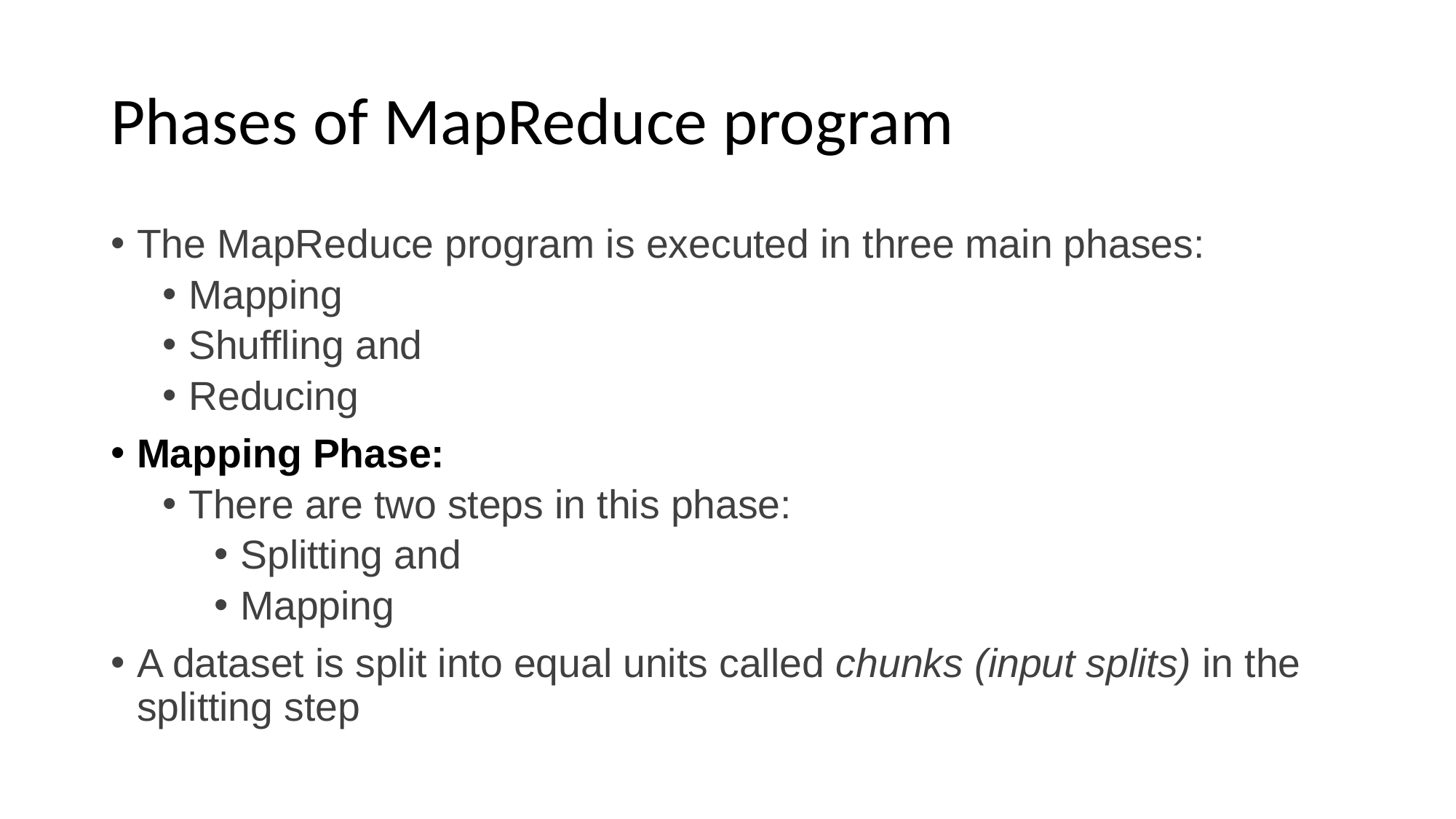

# Phases of MapReduce program
The MapReduce program is executed in three main phases:
Mapping
Shuffling and
Reducing
Mapping Phase:
There are two steps in this phase:
Splitting and
Mapping
A dataset is split into equal units called chunks (input splits) in the splitting step